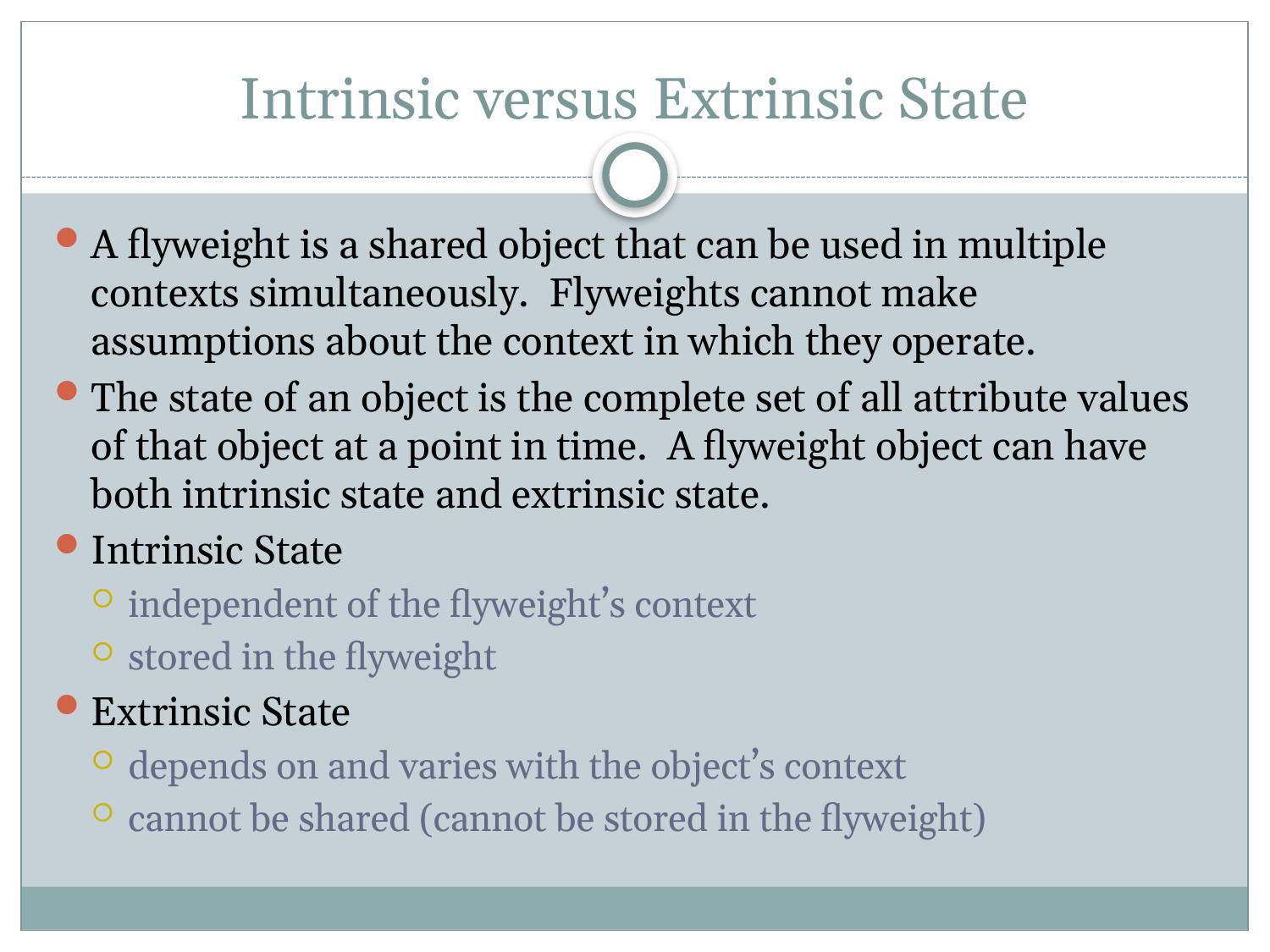

# Intrinsic versus Extrinsic State
A flyweight is a shared object that can be used in multiple contexts simultaneously.  Flyweights cannot make assumptions about the context in which they operate.
The state of an object is the complete set of all attribute values of that object at a point in time.  A flyweight object can have both intrinsic state and extrinsic state.
Intrinsic State
independent of the flyweight’s context
stored in the flyweight
Extrinsic State
depends on and varies with the object’s context
cannot be shared (cannot be stored in the flyweight)